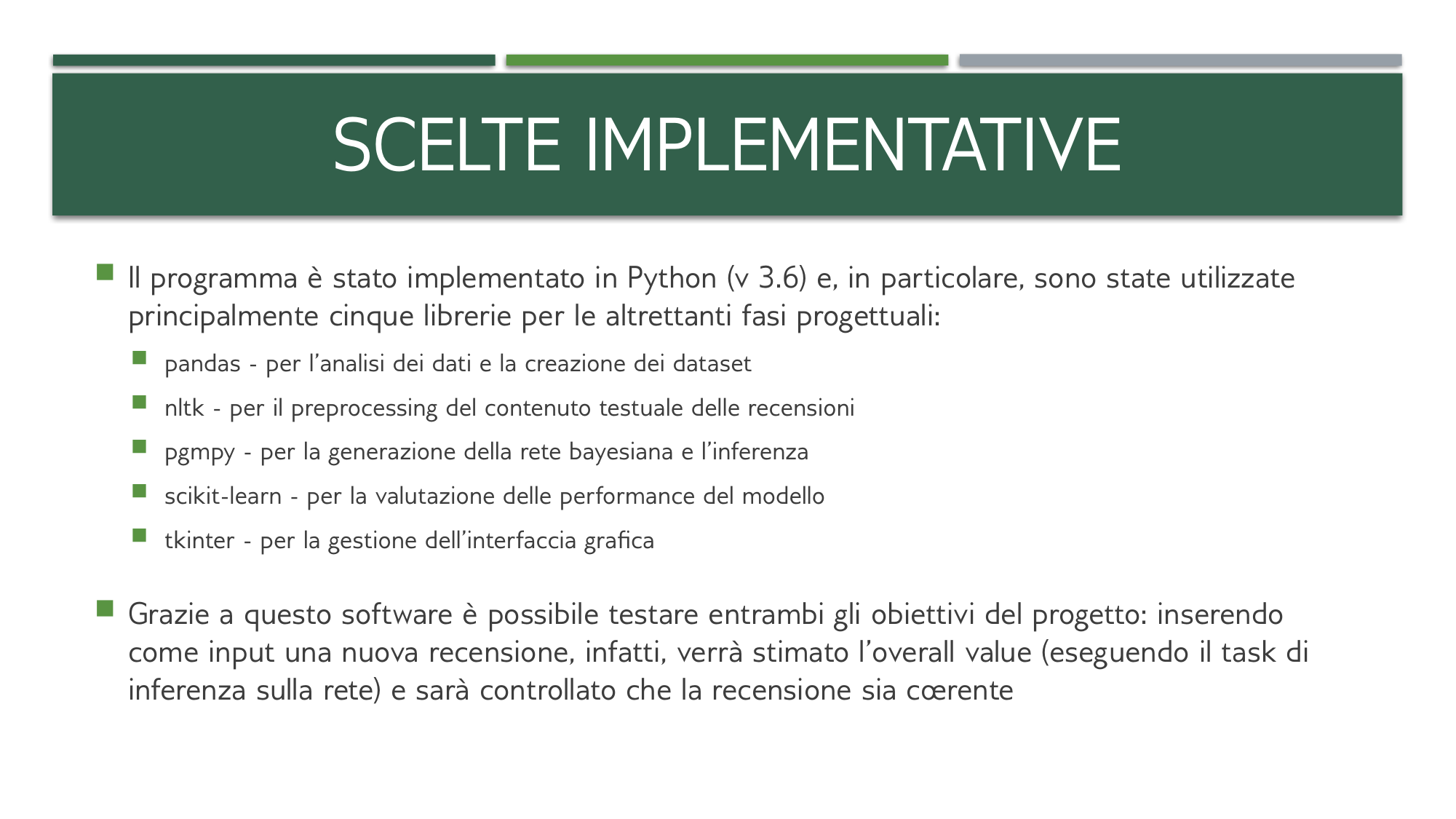

# Scelte implementative
Il programma è stato implementato in Python (v 3.6) e, in particolare, sono state utilizzate principalmente cinque librerie per le altrettanti fasi progettuali:
pandas - per l’analisi dei dati e la creazione dei dataset
nltk - per il preprocessing del contenuto testuale delle recensioni
pgmpy - per la generazione della rete bayesiana e l’inferenza
scikit-learn - per la valutazione delle performance del modello
tkinter - per la gestione dell’interfaccia grafica

Grazie a questo software è possibile testare entrambi gli obiettivi del progetto: inserendo come input una nuova recensione, infatti, verrà stimato l’overall value (eseguendo il task di inferenza sulla rete) e sarà controllato che la recensione sia coerente